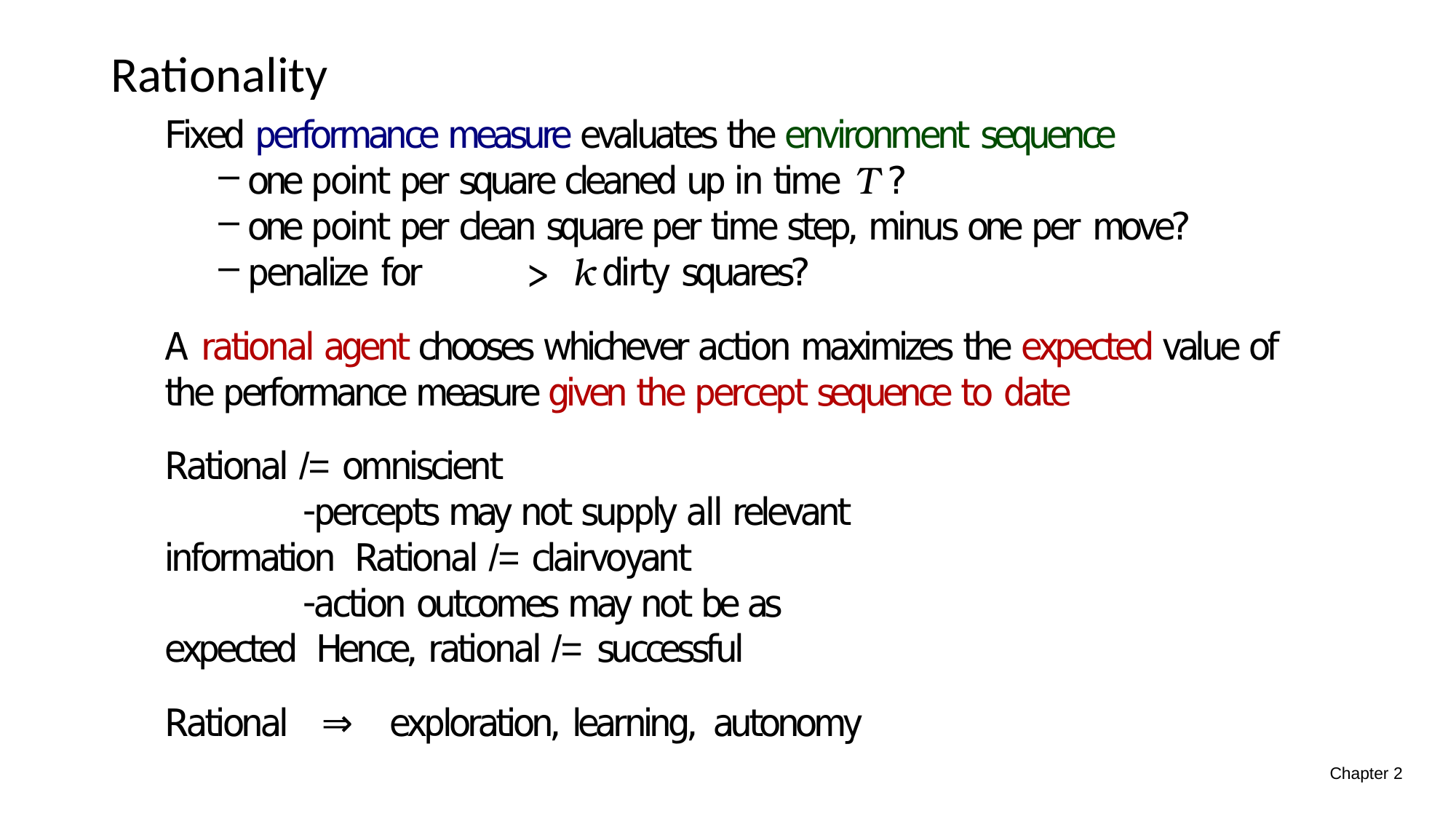

# Rationality
Fixed performance measure evaluates the environment sequence
one point per square cleaned up in time T ?
one point per clean square per time step, minus one per move?
penalize for	> k dirty squares?
A rational agent chooses whichever action maximizes the expected value of  the performance measure given the percept sequence to date
Rational /= omniscient
	-percepts may not supply all relevant information  Rational /= clairvoyant
	-action outcomes may not be as expected  Hence, rational /= successful
Rational	⇒	exploration, learning, autonomy
Chapter 2
Chapter 2
8